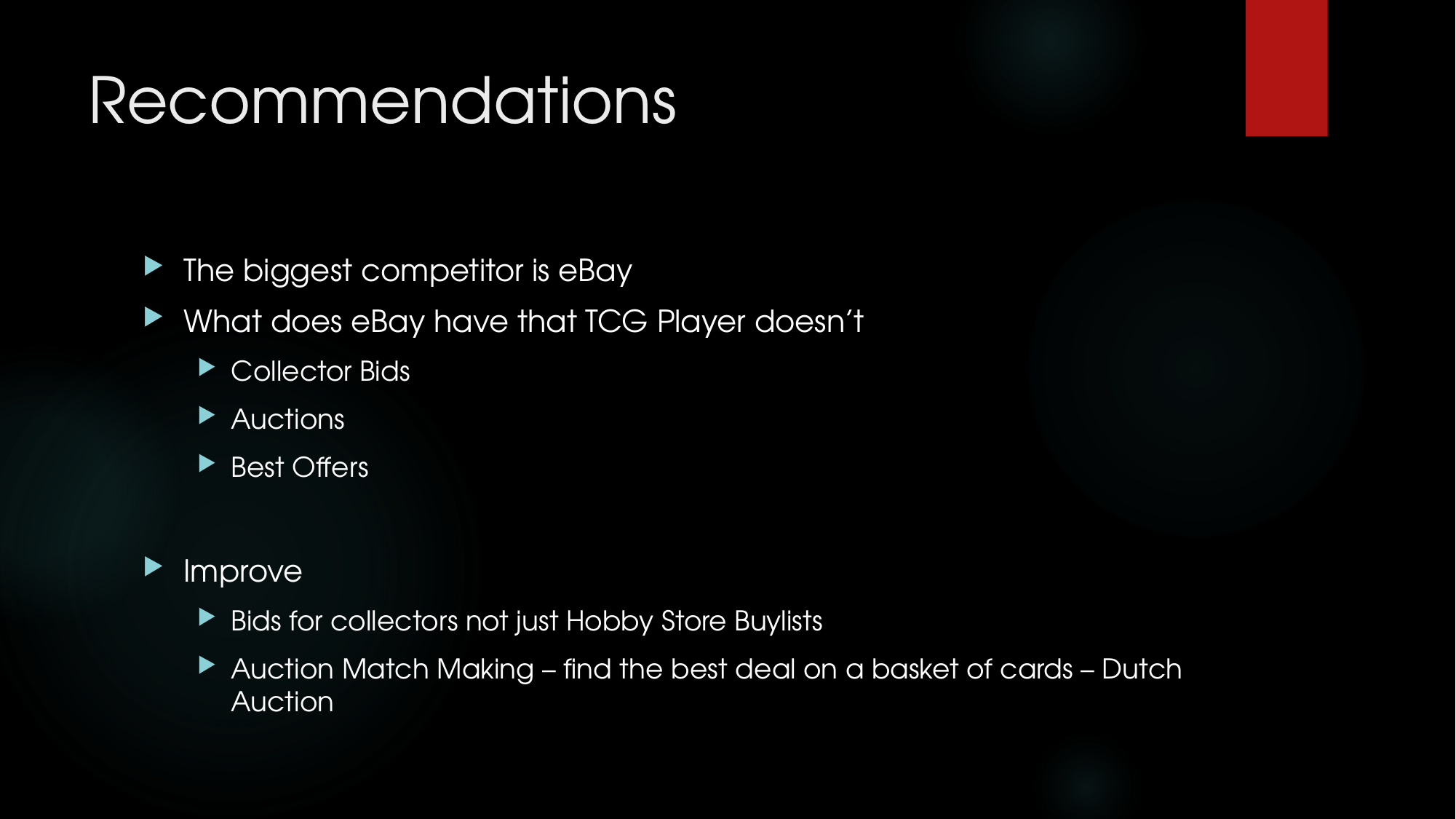

# Recommendations
The biggest competitor is eBay
What does eBay have that TCG Player doesn’t
Collector Bids
Auctions
Best Offers

Improve
Bids for collectors not just Hobby Store Buylists
Auction Match Making – find the best deal on a basket of cards – Dutch Auction